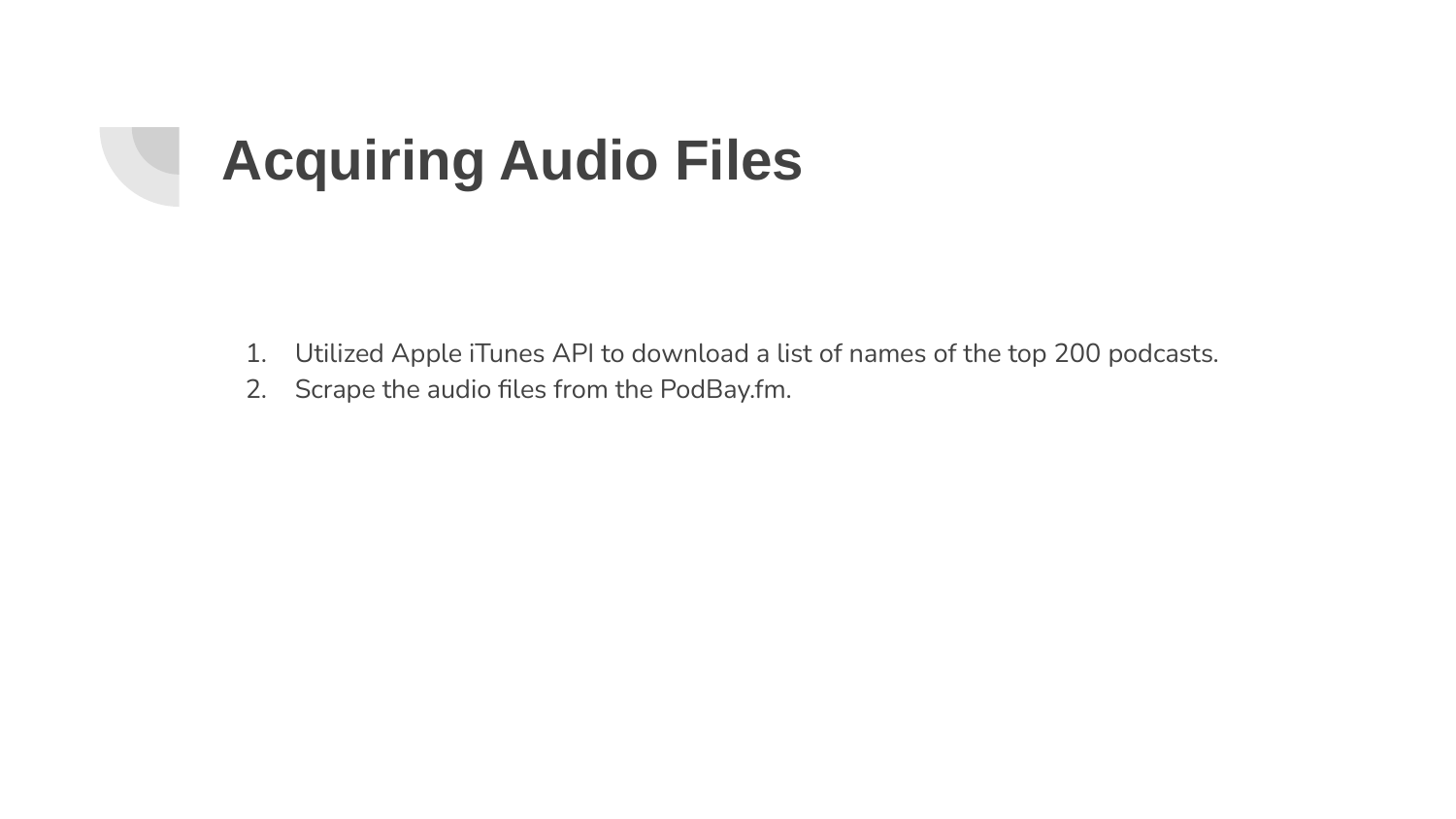

# Acquiring Audio Files
Utilized Apple iTunes API to download a list of names of the top 200 podcasts.
Scrape the audio files from the PodBay.fm.